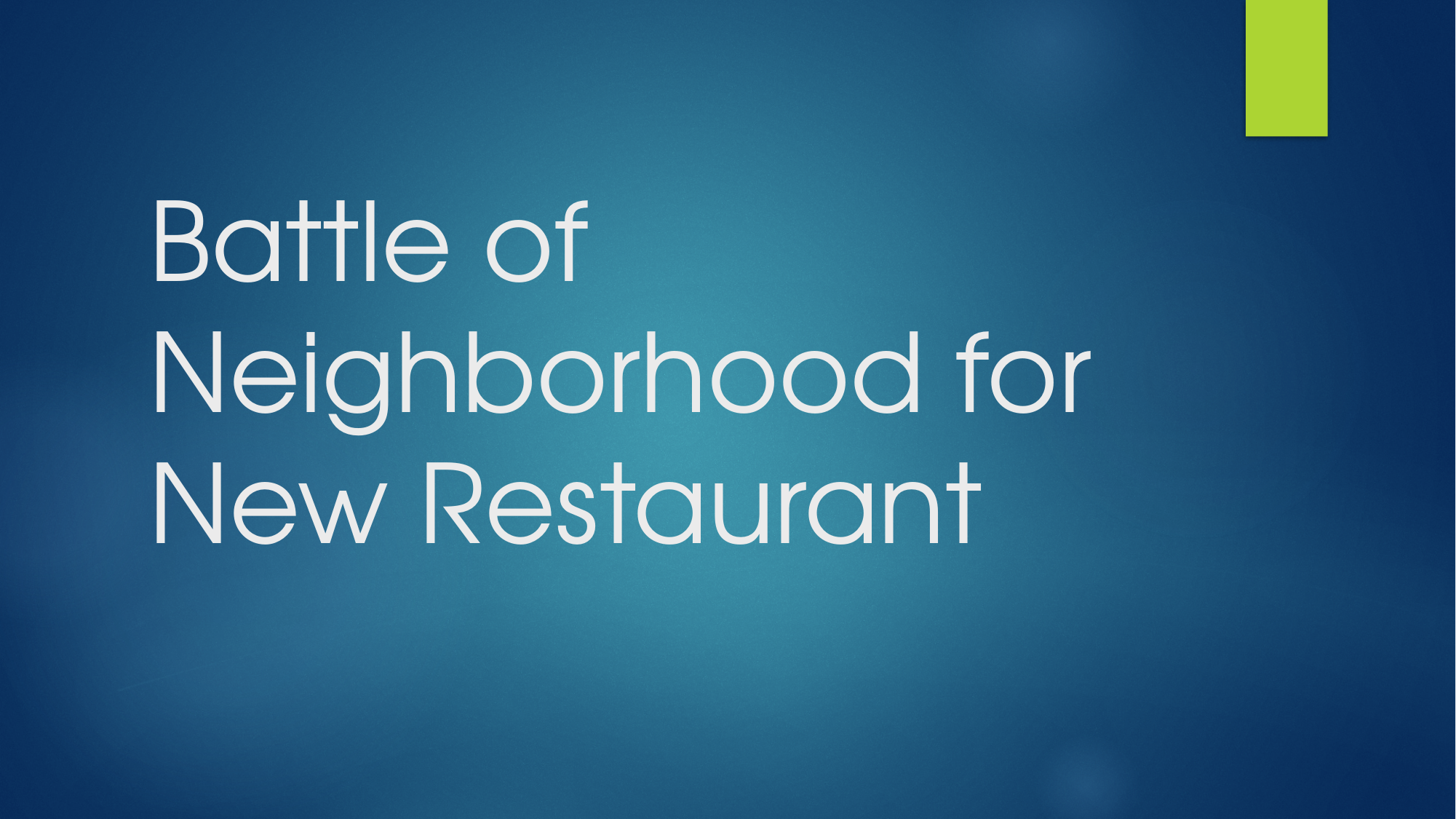

# Battle of Neighborhood for New Restaurant